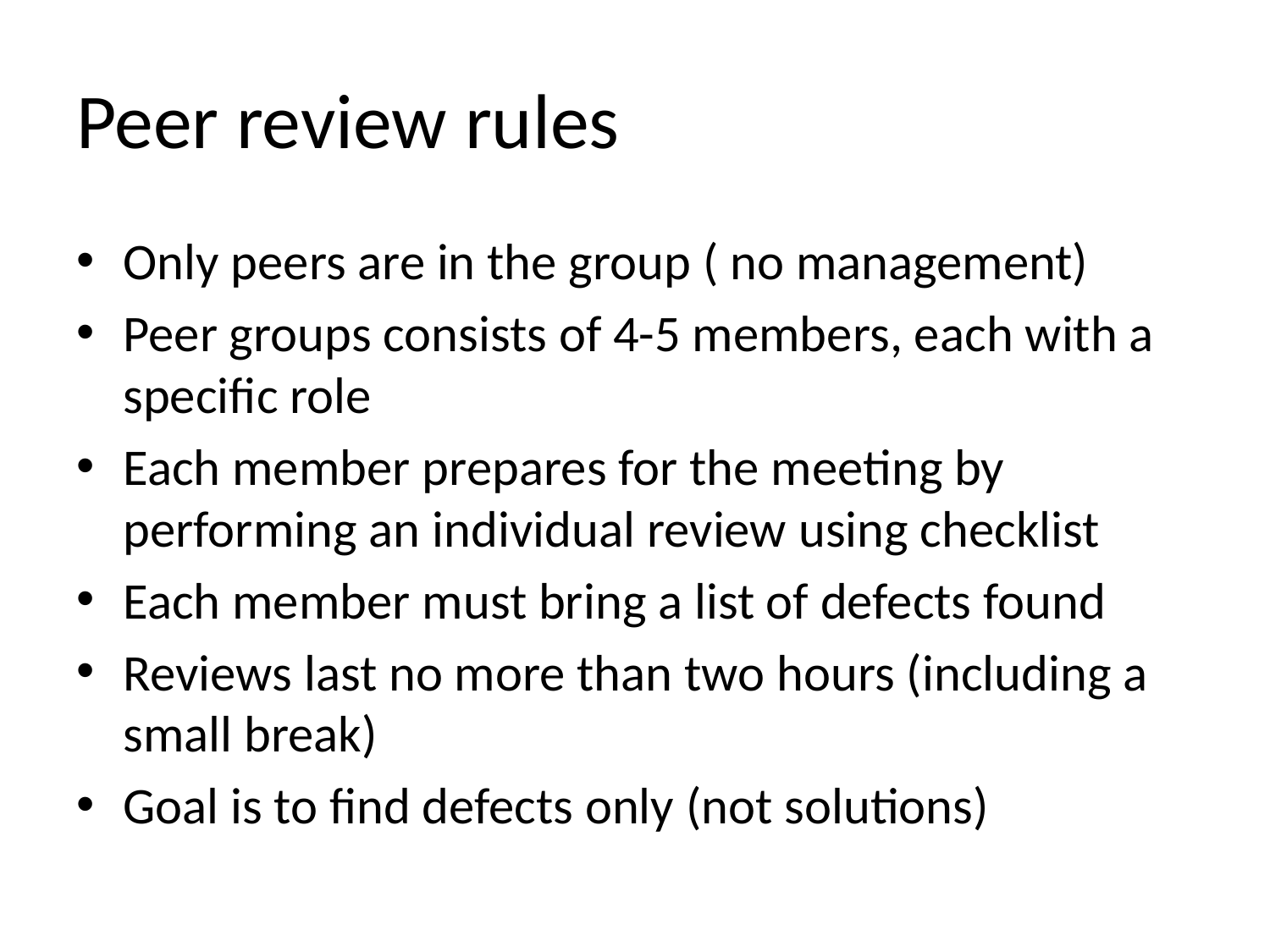

# Peer review rules
Only peers are in the group ( no management)
Peer groups consists of 4-5 members, each with a specific role
Each member prepares for the meeting by performing an individual review using checklist
Each member must bring a list of defects found
Reviews last no more than two hours (including a small break)
Goal is to find defects only (not solutions)